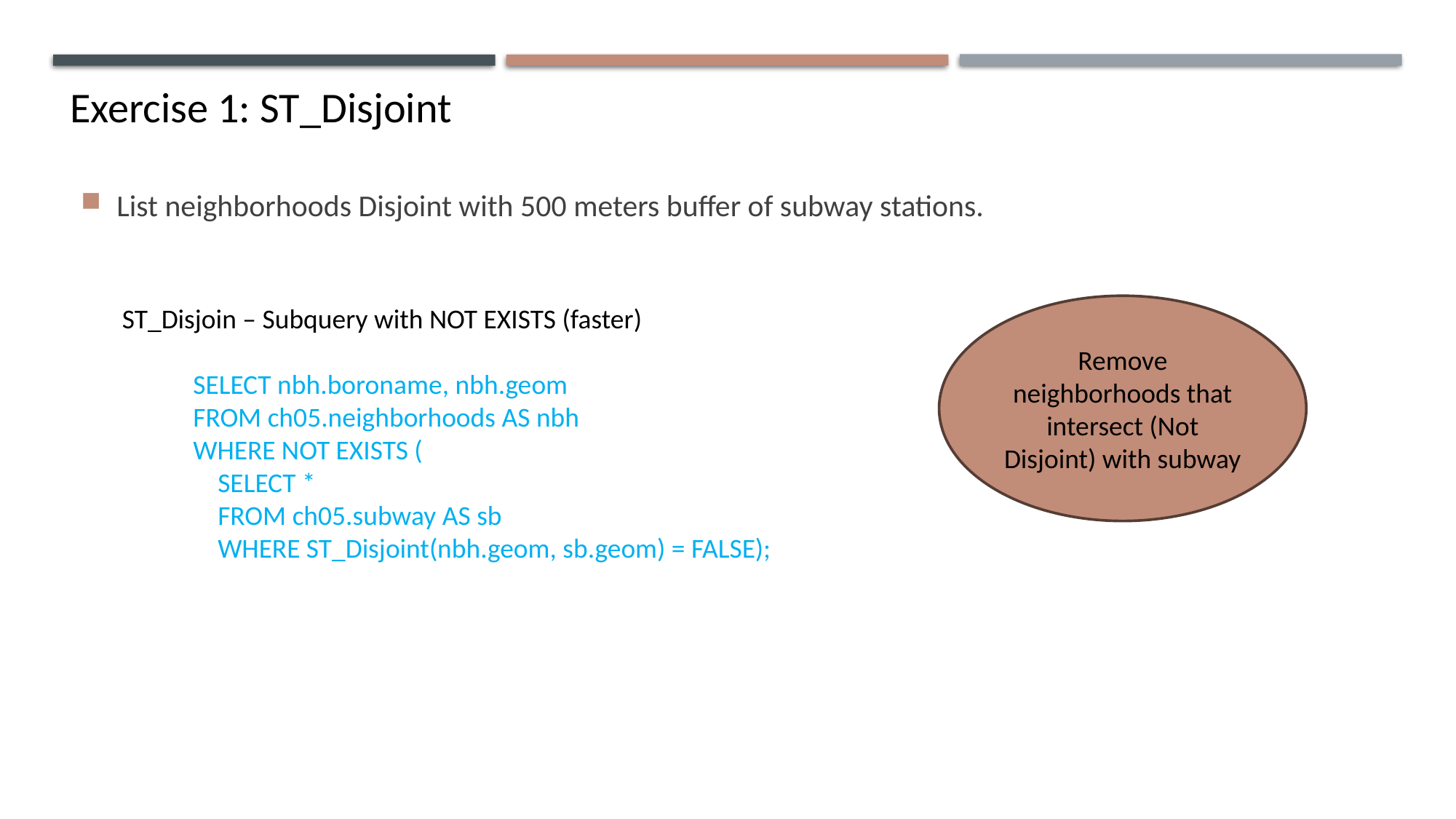

Exercise 1: ST_Disjoint
List neighborhoods Disjoint with 500 meters buffer of subway stations.
ST_Disjoin – Subquery with NOT EXISTS (faster)

SELECT nbh.boroname, nbh.geom
FROM ch05.neighborhoods AS nbh
WHERE NOT EXISTS (
    SELECT *
    FROM ch05.subway AS sb
    WHERE ST_Disjoint(nbh.geom, sb.geom) = FALSE);
Remove neighborhoods that intersect (Not Disjoint) with subway